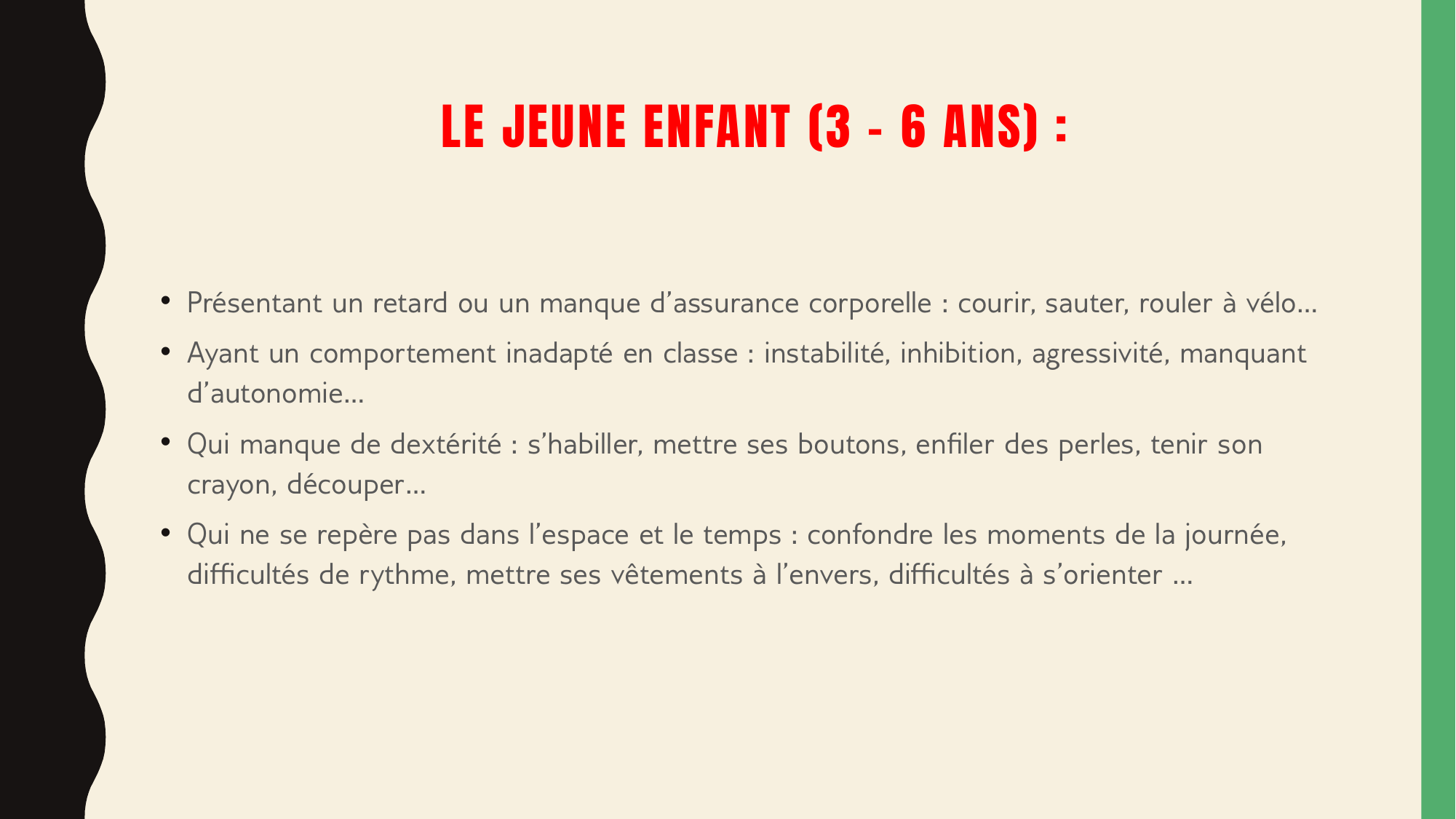

# Le jeune enfant (3 - 6 ans) :
Présentant un retard ou un manque d’assurance corporelle : courir, sauter, rouler à vélo…
Ayant un comportement inadapté en classe : instabilité, inhibition, agressivité, manquant d’autonomie…
Qui manque de dextérité : s’habiller, mettre ses boutons, enfiler des perles, tenir son crayon, découper…
Qui ne se repère pas dans l’espace et le temps : confondre les moments de la journée, difficultés de rythme, mettre ses vêtements à l’envers, difficultés à s’orienter …